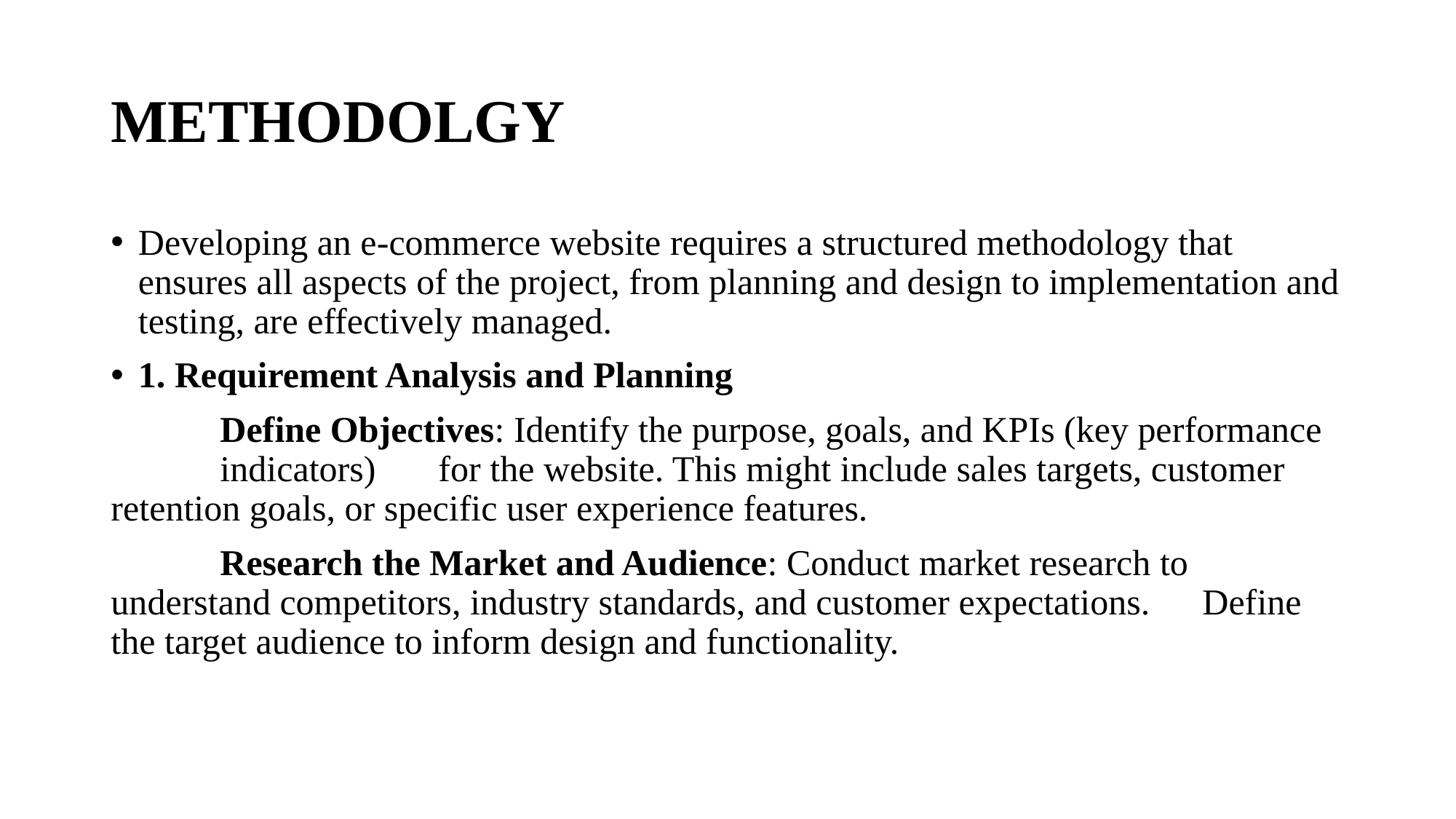

# METHODOLGY
Developing an e-commerce website requires a structured methodology that ensures all aspects of the project, from planning and design to implementation and testing, are effectively managed.
1. Requirement Analysis and Planning
	Define Objectives: Identify the purpose, goals, and KPIs (key performance 	indicators) 	for the website. This might include sales targets, customer 	retention goals, or specific user experience features.
	Research the Market and Audience: Conduct market research to 	understand competitors, industry standards, and customer expectations. 	Define the target audience to inform design and functionality.